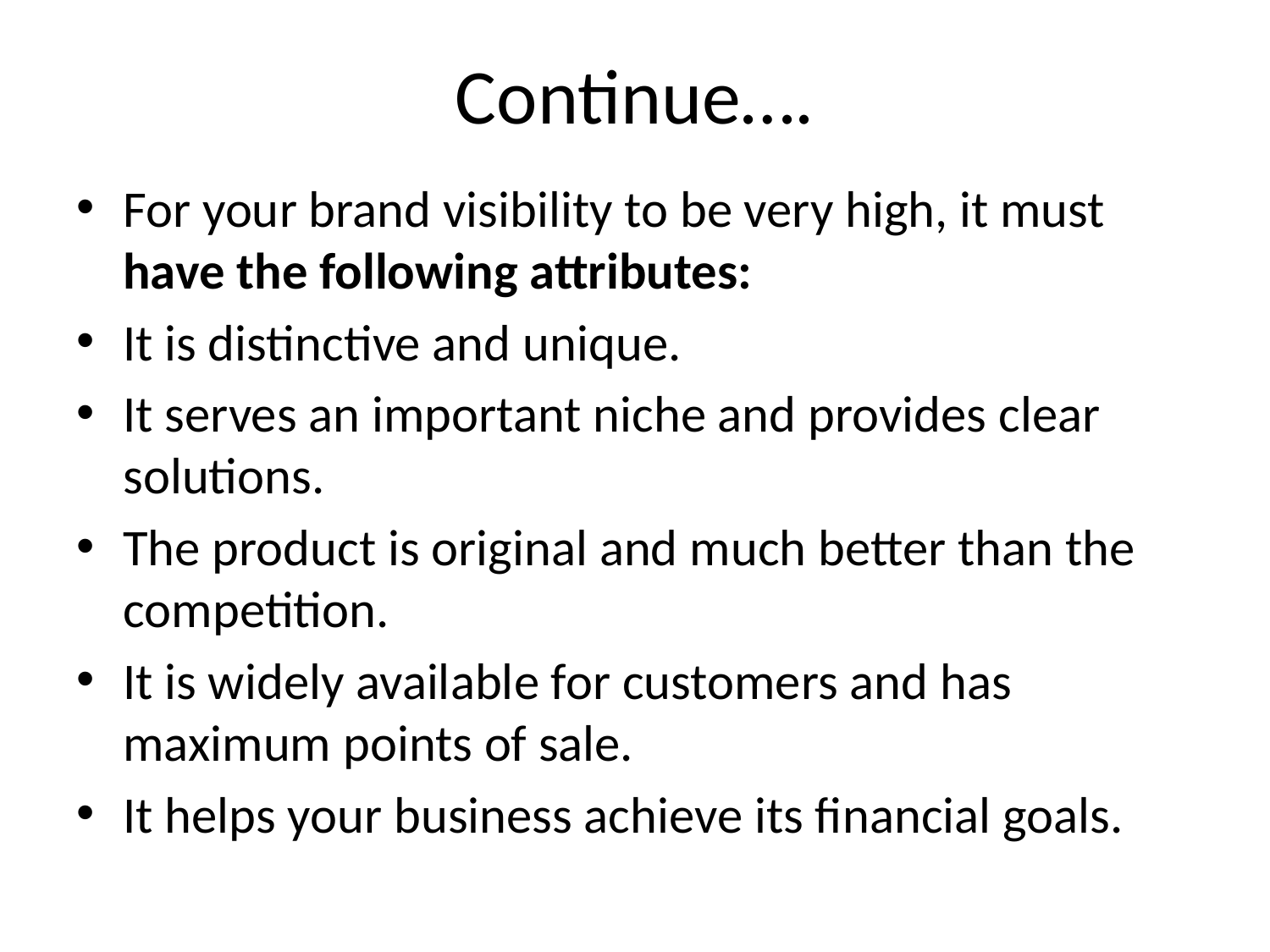

# Continue….
For your brand visibility to be very high, it must have the following attributes:
It is distinctive and unique.
It serves an important niche and provides clear solutions.
The product is original and much better than the competition.
It is widely available for customers and has maximum points of sale.
It helps your business achieve its financial goals.